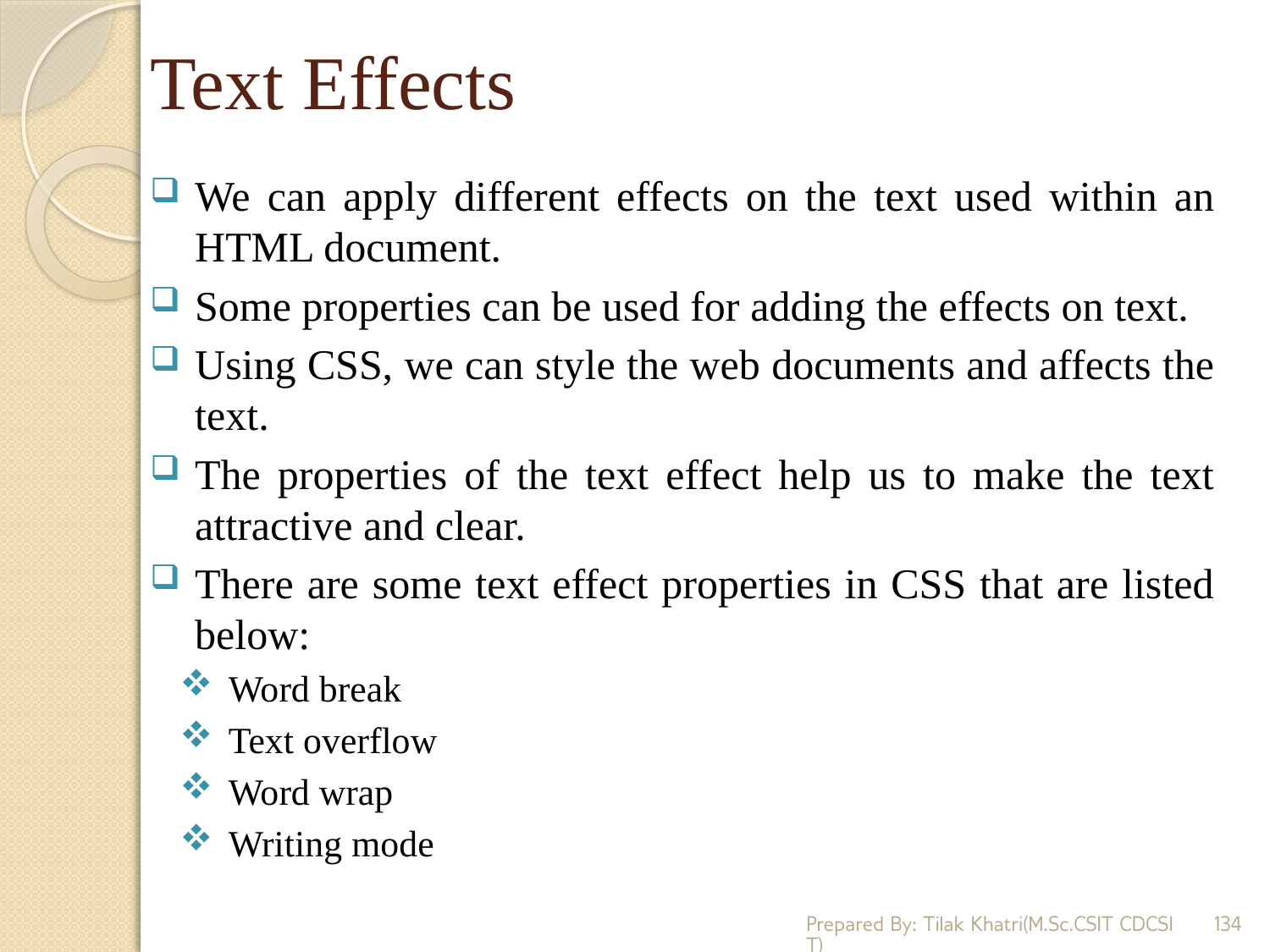

# Text Effects
We can apply different effects on the text used within an HTML document.
Some properties can be used for adding the effects on text.
Using CSS, we can style the web documents and affects the text.
The properties of the text effect help us to make the text attractive and clear.
There are some text effect properties in CSS that are listed below:
Word break
Text overflow
Word wrap
Writing mode
Prepared By: Tilak Khatri(M.Sc.CSIT CDCSIT)
134